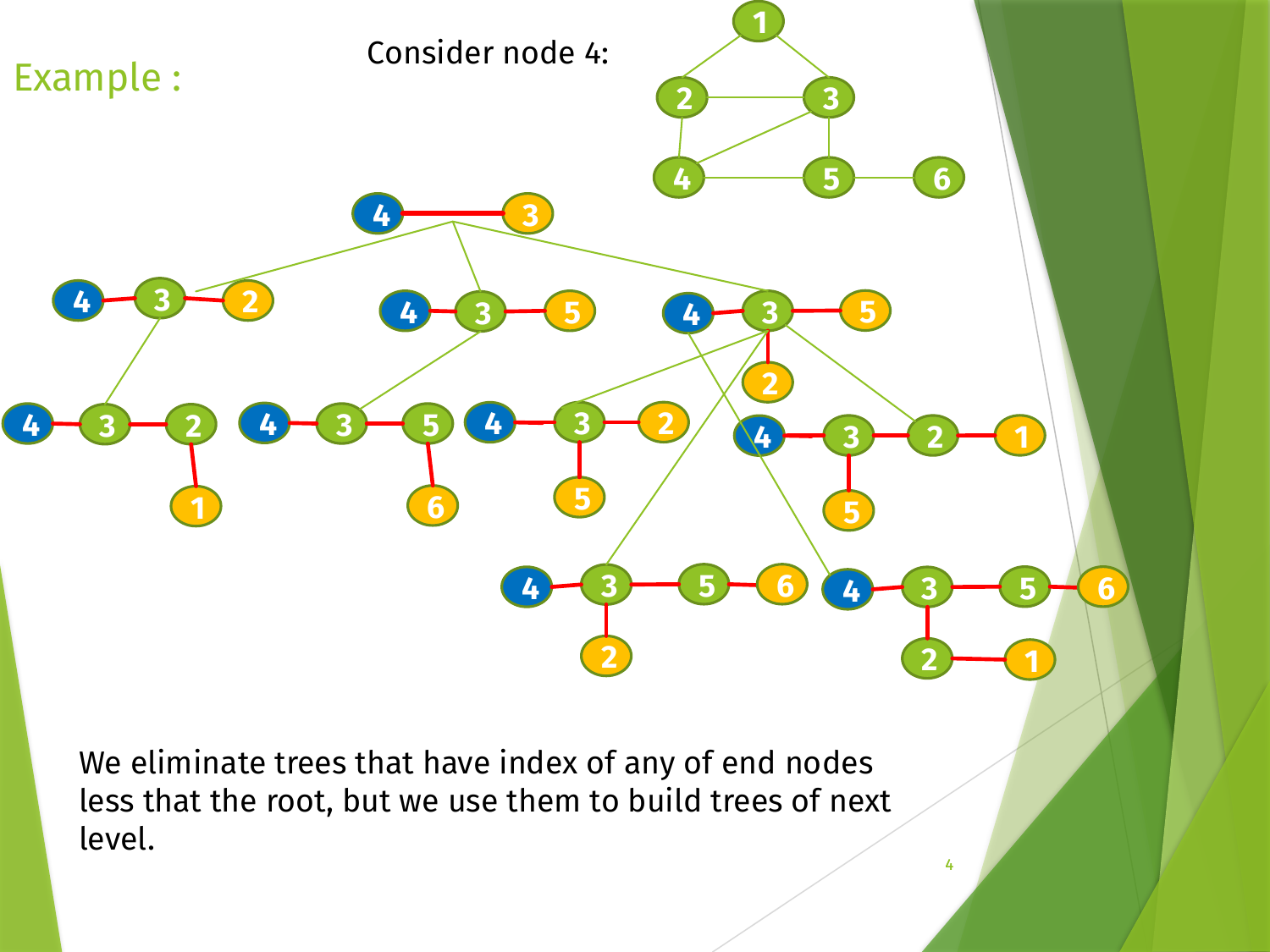

1
Consider node 4:
Example :
2
3
4
5
6
4
3
3
4
2
5
4
5
3
3
4
2
3
2
4
4
4
3
5
3
2
1
3
2
4
5
6
1
5
5
6
3
5
6
4
3
4
2
2
1
We eliminate trees that have index of any of end nodes less that the root, but we use them to build trees of next level.
4
4